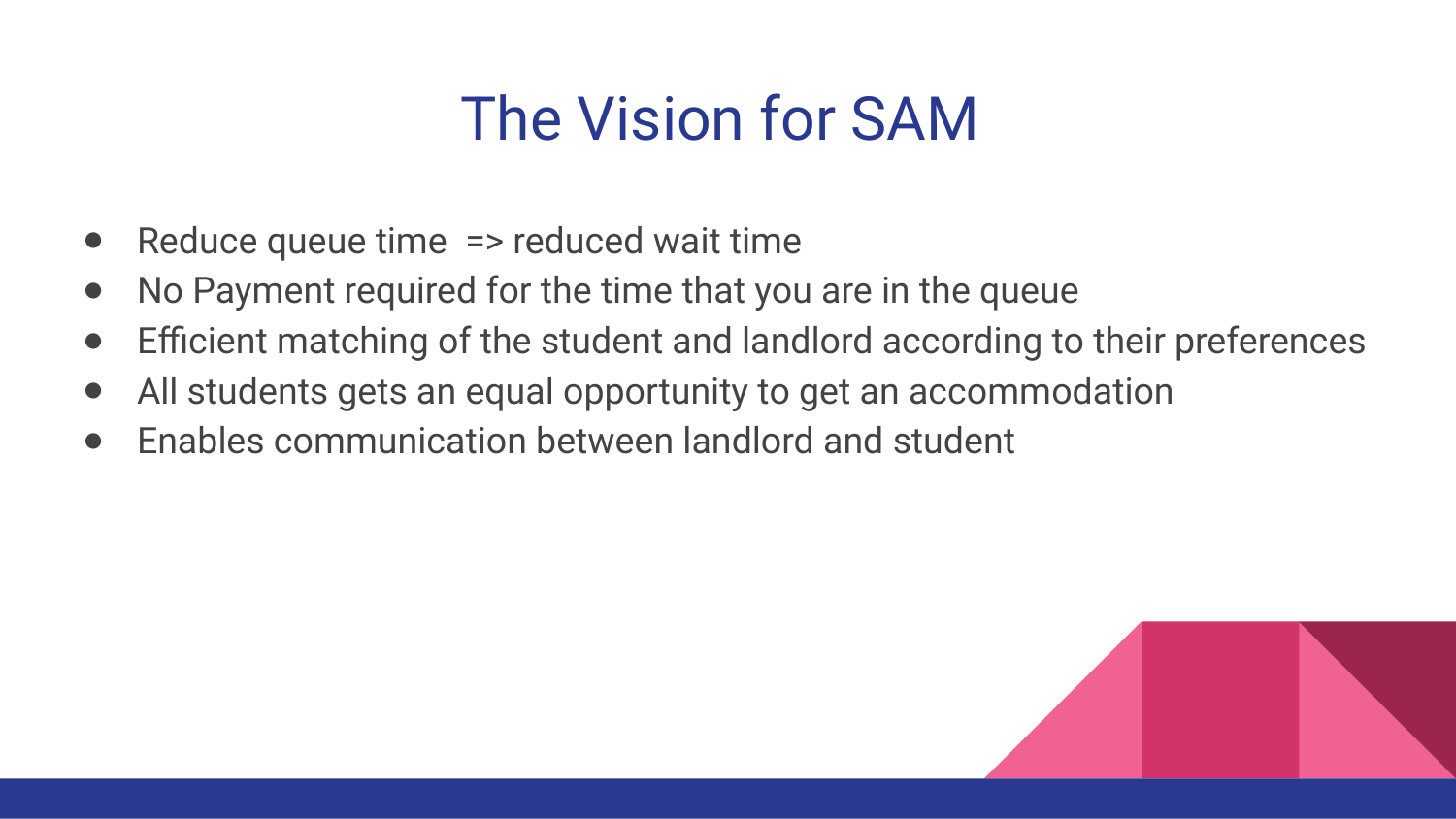

# The Vision for SAM
Reduce queue time  => reduced wait time
No Payment required for the time that you are in the queue
Efficient matching of the student and landlord according to their preferences
All students gets an equal opportunity to get an accommodation
Enables communication between landlord and student